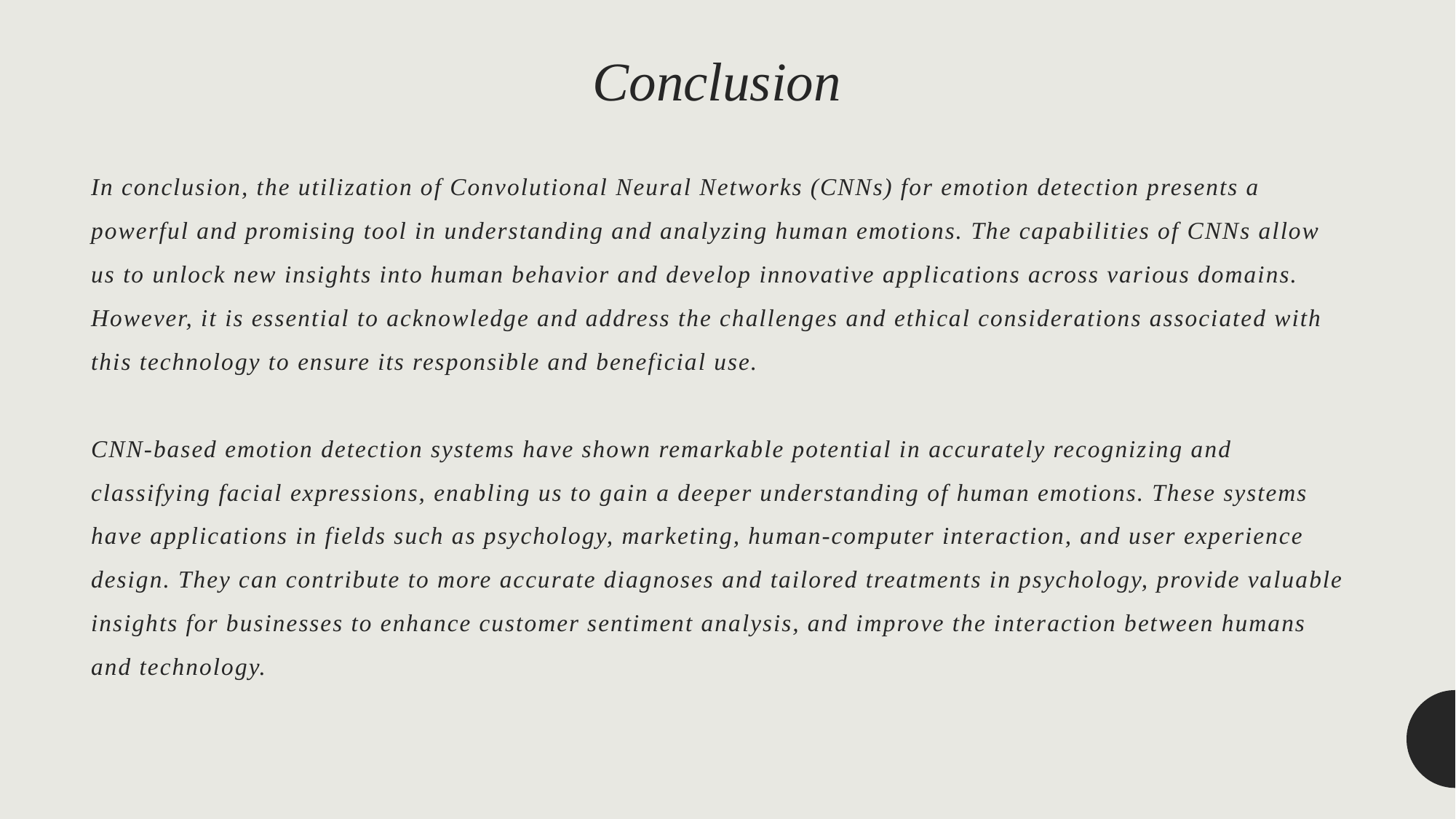

Conclusion
# In conclusion, the utilization of Convolutional Neural Networks (CNNs) for emotion detection presents a powerful and promising tool in understanding and analyzing human emotions. The capabilities of CNNs allow us to unlock new insights into human behavior and develop innovative applications across various domains. However, it is essential to acknowledge and address the challenges and ethical considerations associated with this technology to ensure its responsible and beneficial use.   CNN-based emotion detection systems have shown remarkable potential in accurately recognizing and classifying facial expressions, enabling us to gain a deeper understanding of human emotions. These systems have applications in fields such as psychology, marketing, human-computer interaction, and user experience design. They can contribute to more accurate diagnoses and tailored treatments in psychology, provide valuable insights for businesses to enhance customer sentiment analysis, and improve the interaction between humans and technology.